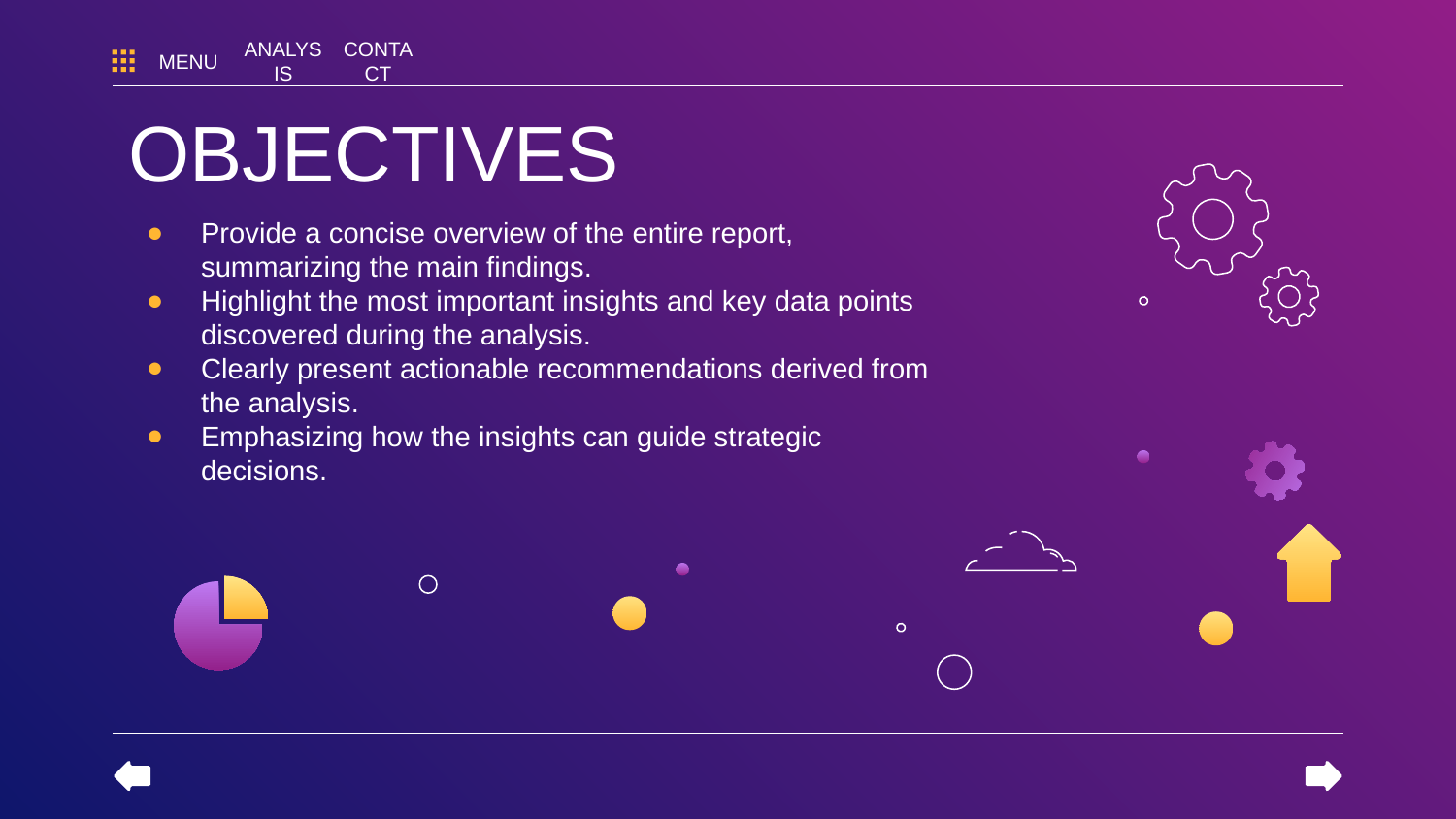

MENU
ANALYSIS
CONTACT

# OBJECTIVES

Provide a concise overview of the entire report, summarizing the main findings.
Highlight the most important insights and key data points discovered during the analysis.
Clearly present actionable recommendations derived from the analysis.
Emphasizing how the insights can guide strategic decisions.